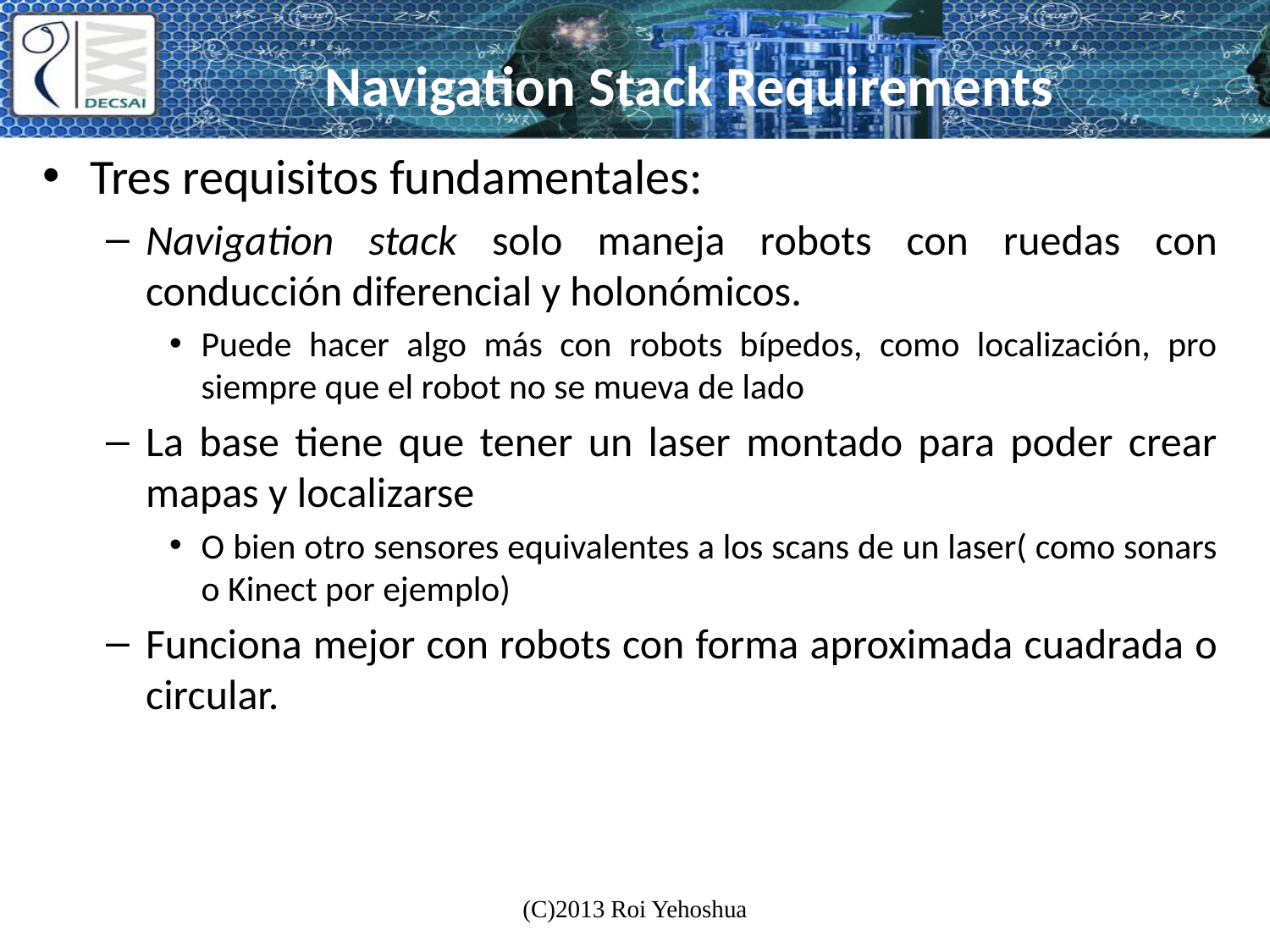

# Navigation Stack Requirements
Tres requisitos fundamentales:
Navigation stack solo maneja robots con ruedas con conducción diferencial y holonómicos.
Puede hacer algo más con robots bípedos, como localización, pro siempre que el robot no se mueva de lado
La base tiene que tener un laser montado para poder crear mapas y localizarse
O bien otro sensores equivalentes a los scans de un laser( como sonars o Kinect por ejemplo)
Funciona mejor con robots con forma aproximada cuadrada o circular.

(C)2013 Roi Yehoshua